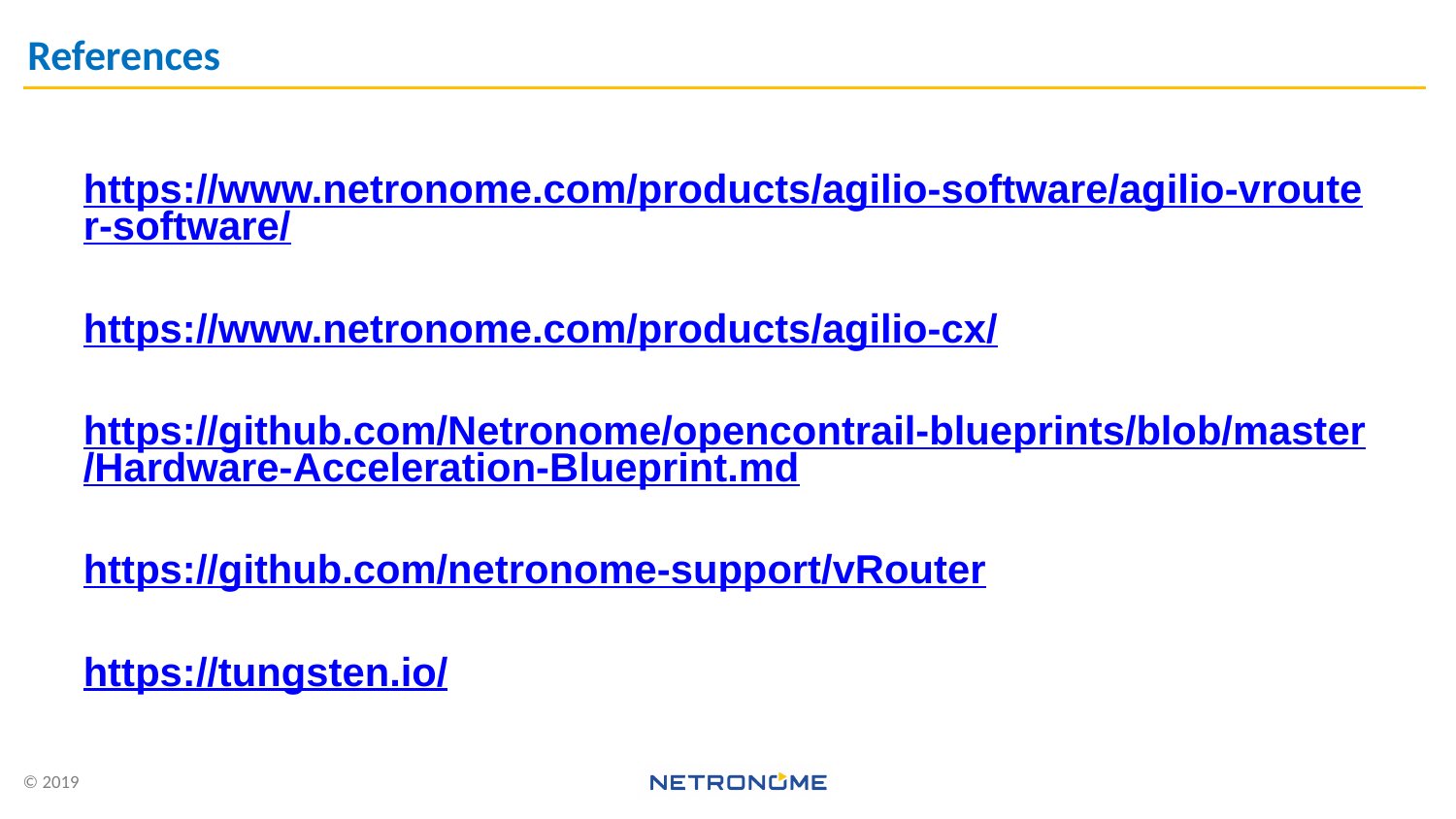

# References

https://www.netronome.com/products/agilio-software/agilio-vrouter-software/

https://www.netronome.com/products/agilio-cx/

https://github.com/Netronome/opencontrail-blueprints/blob/master/Hardware-Acceleration-Blueprint.md

https://github.com/netronome-support/vRouter

https://tungsten.io/